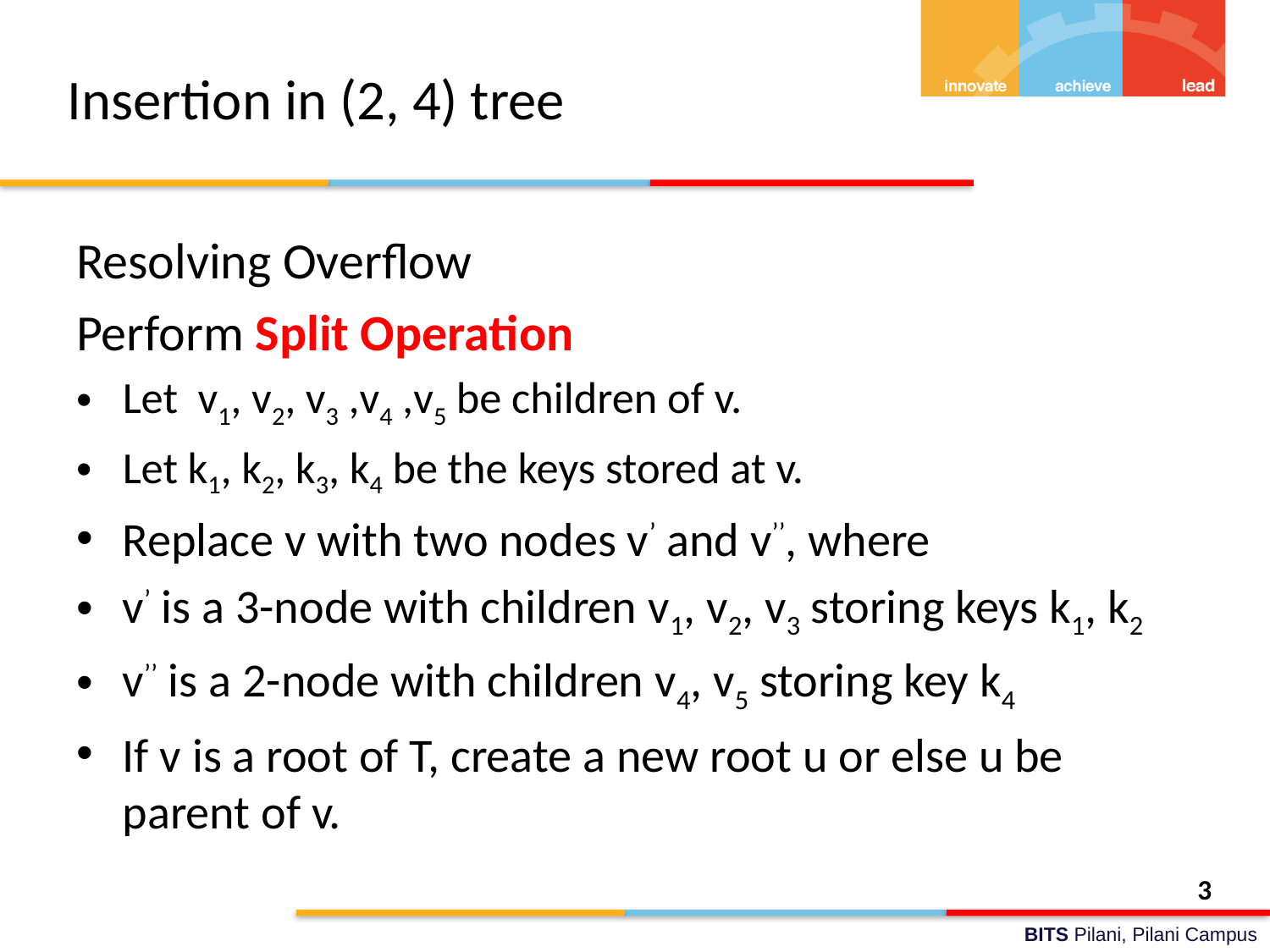

# Insertion in (2, 4) tree
Resolving Overflow
Perform Split Operation
Let  v1, v2, v3 ,v4 ,v5 be children of v.
Let k1, k2, k3, k4 be the keys stored at v.
Replace v with two nodes v’ and v’’, where
v’ is a 3-node with children v1, v2, v3 storing keys k1, k2
v’’ is a 2-node with children v4, v5 storing key k4
If v is a root of T, create a new root u or else u be parent of v.

3